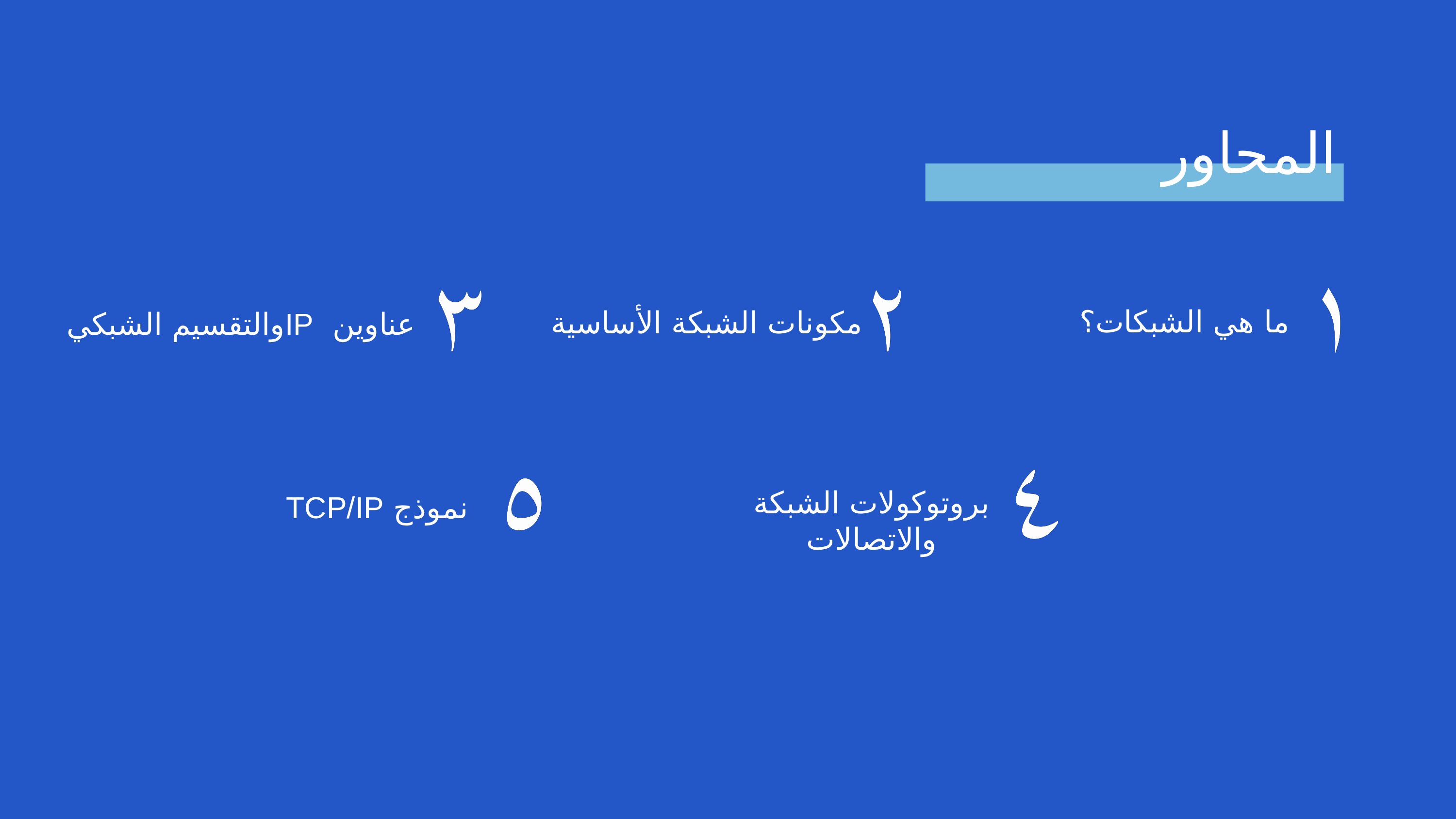

المحاور

ما هي الشبكات؟
مكونات الشبكة الأساسية
عناوين  IPوالتقسيم الشبكي

بروتوكولات الشبكة والاتصالات
نموذج TCP/IP